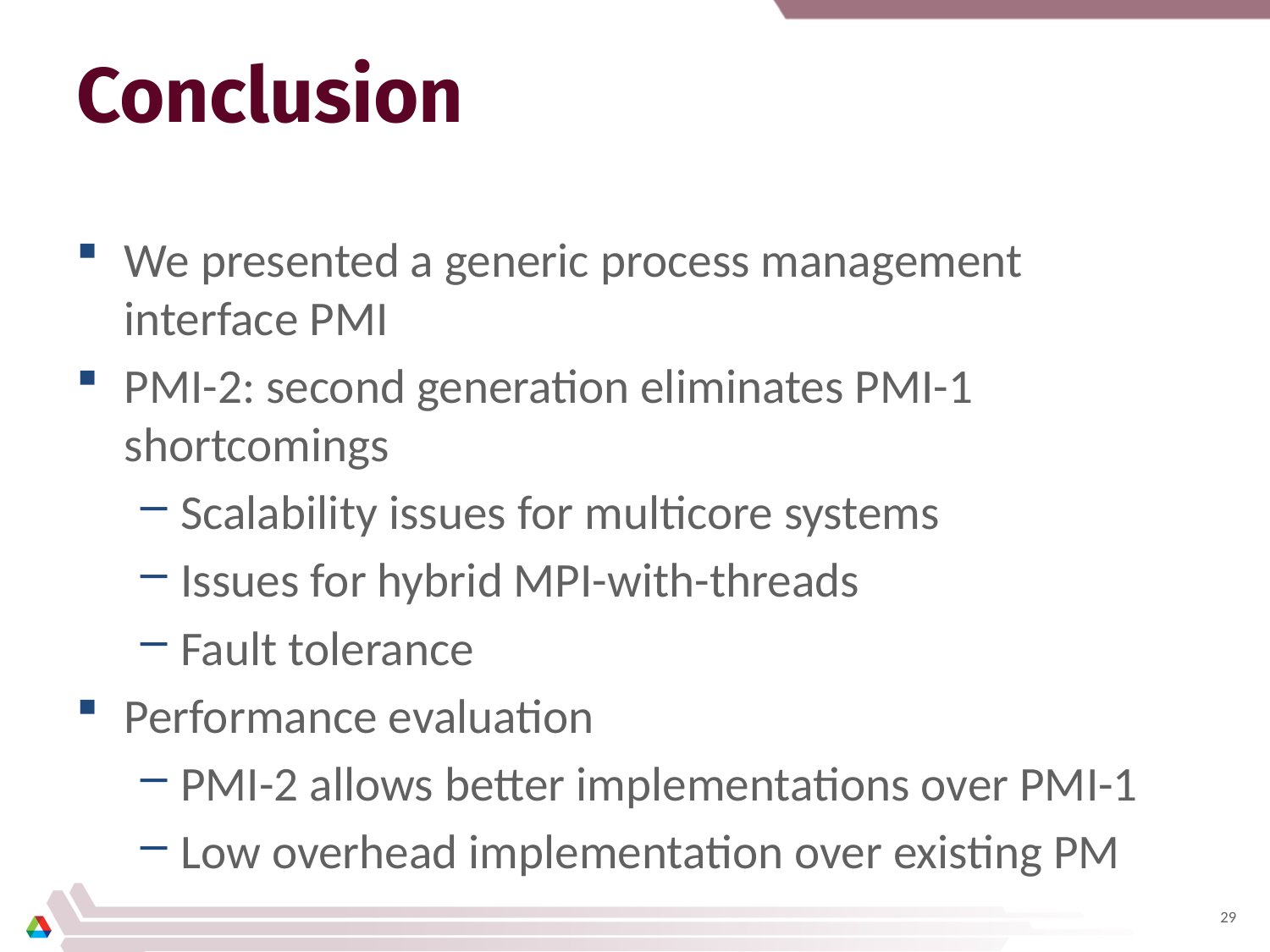

# Conclusion
We presented a generic process management interface PMI
PMI-2: second generation eliminates PMI-1 shortcomings
Scalability issues for multicore systems
Issues for hybrid MPI-with-threads
Fault tolerance
Performance evaluation
PMI-2 allows better implementations over PMI-1
Low overhead implementation over existing PM
29